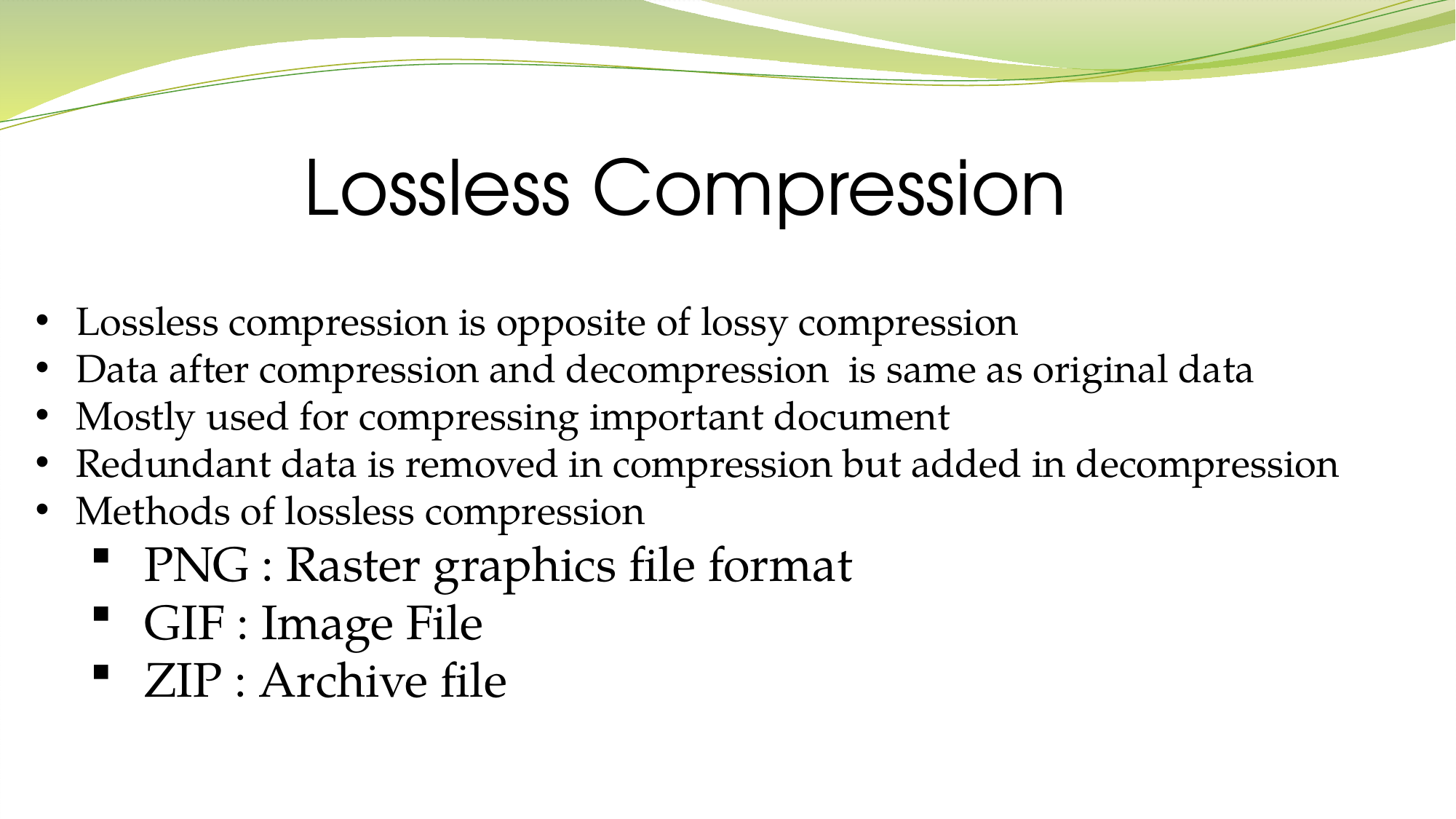

Lossless Compression
Lossless compression is opposite of lossy compression
Data after compression and decompression  is same as original data
Mostly used for compressing important document
Redundant data is removed in compression but added in decompression
Methods of lossless compression
PNG : Raster graphics file format
GIF : Image File
ZIP : Archive file